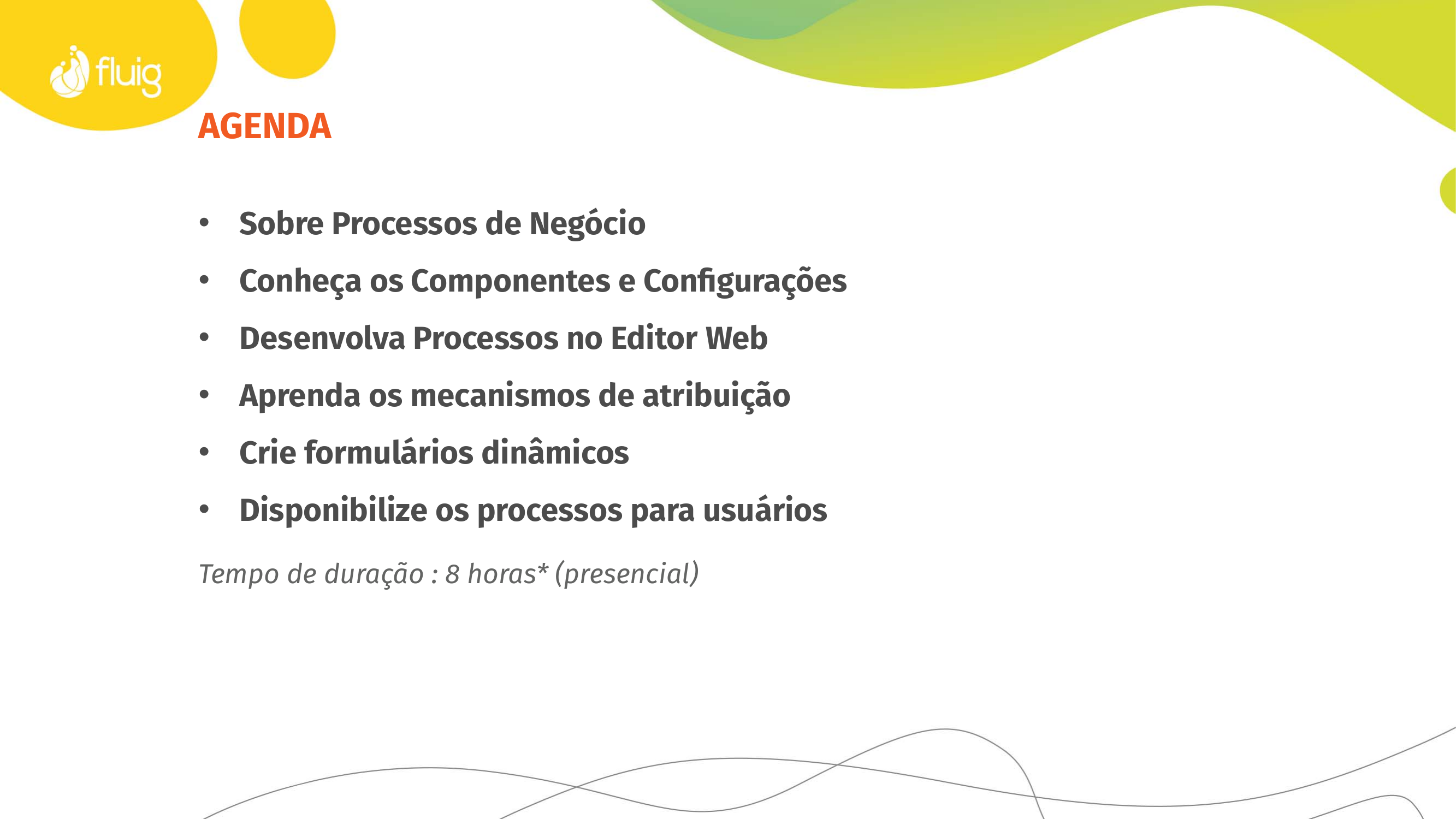

# agenda
Sobre Processos de Negócio
Conheça os Componentes e Configurações
Desenvolva Processos no Editor Web
Aprenda os mecanismos de atribuição
Crie formulários dinâmicos
Disponibilize os processos para usuários

Tempo de duração : 8 horas* (presencial)